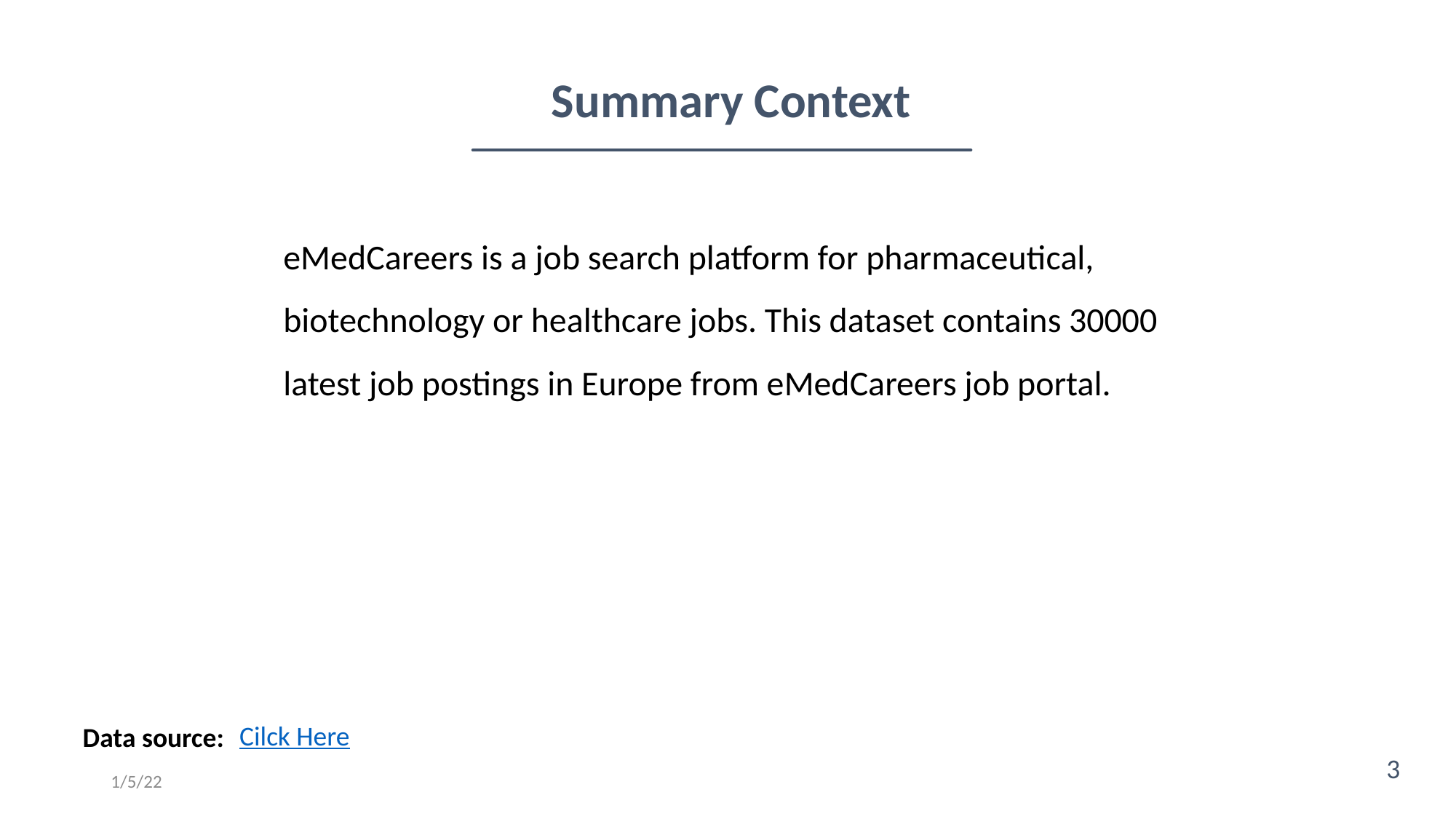

Summary Context
eMedCareers is a job search platform for pharmaceutical, biotechnology or healthcare jobs. This dataset contains 30000 latest job postings in Europe from eMedCareers job portal.
Cilck Here
Data source:
3
1/5/22